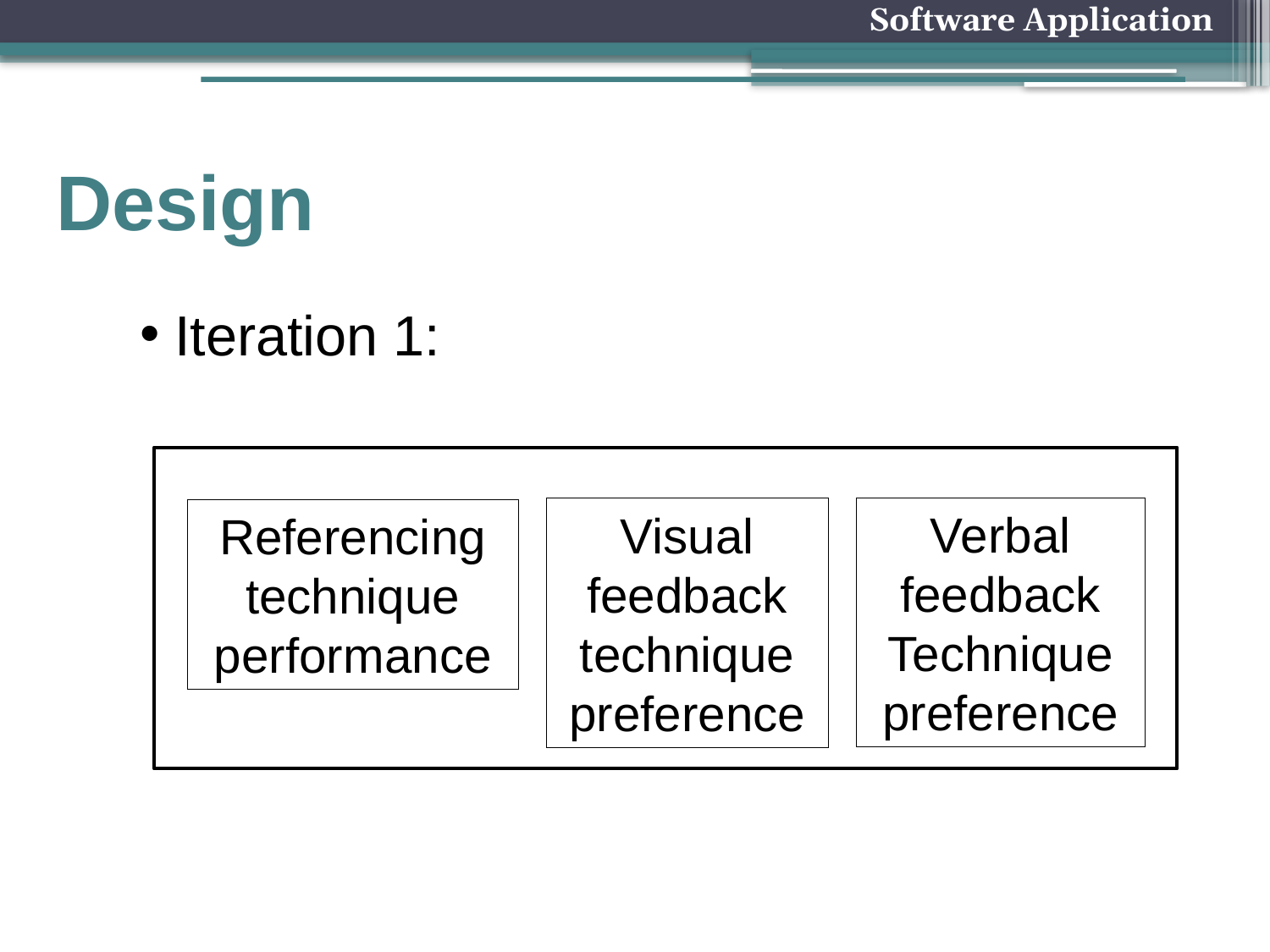

Software Application

# Design
Iteration 1:

Verbal feedback
Technique
preference
Visual feedback technique
preference
Referencing technique performance